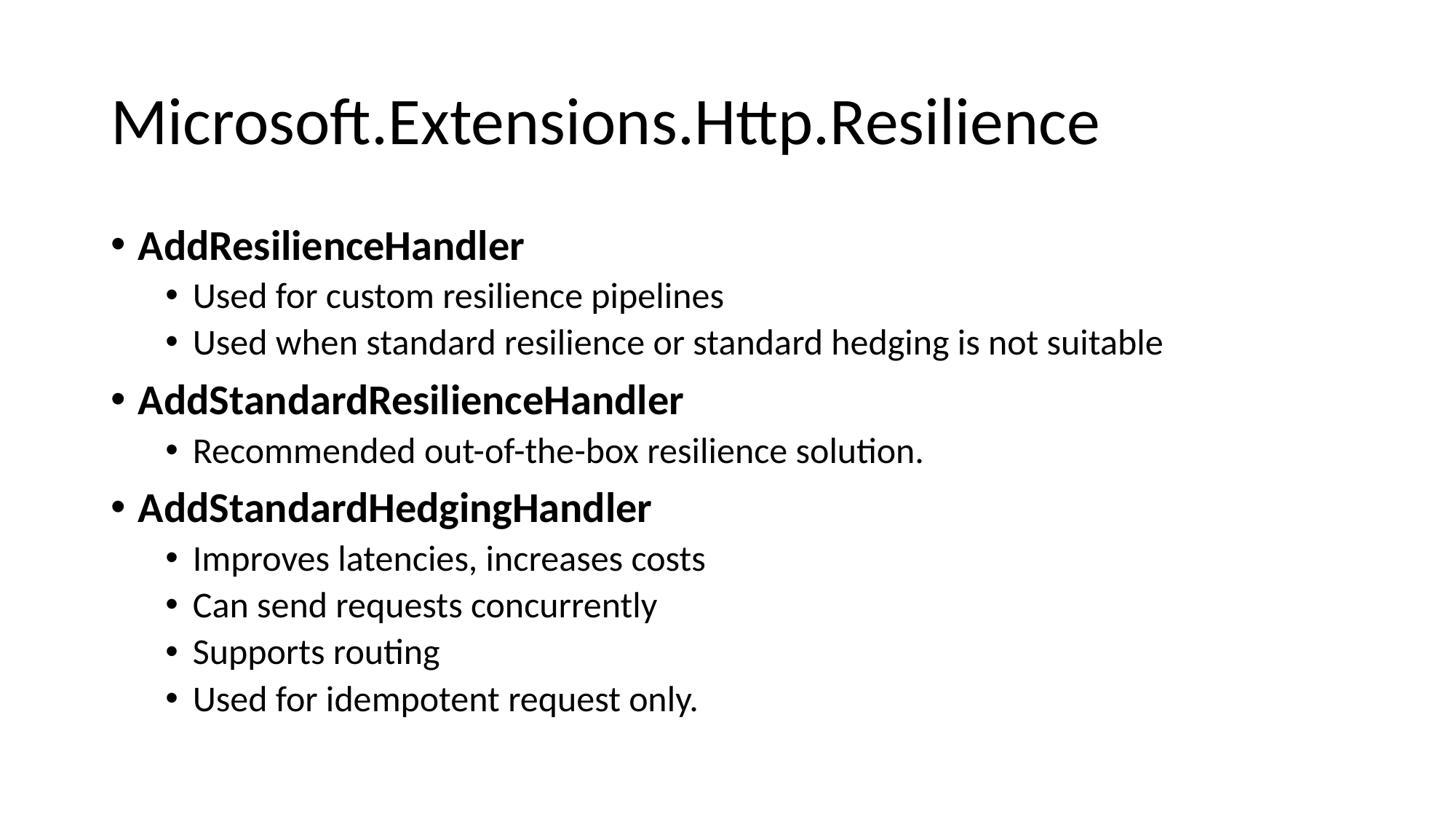

# Microsoft.Extensions.Http.Resilience
AddResilienceHandler
Used for custom resilience pipelines
Used when standard resilience or standard hedging is not suitable
AddStandardResilienceHandler
Recommended out-of-the-box resilience solution.
AddStandardHedgingHandler
Improves latencies, increases costs
Can send requests concurrently
Supports routing
Used for idempotent request only.